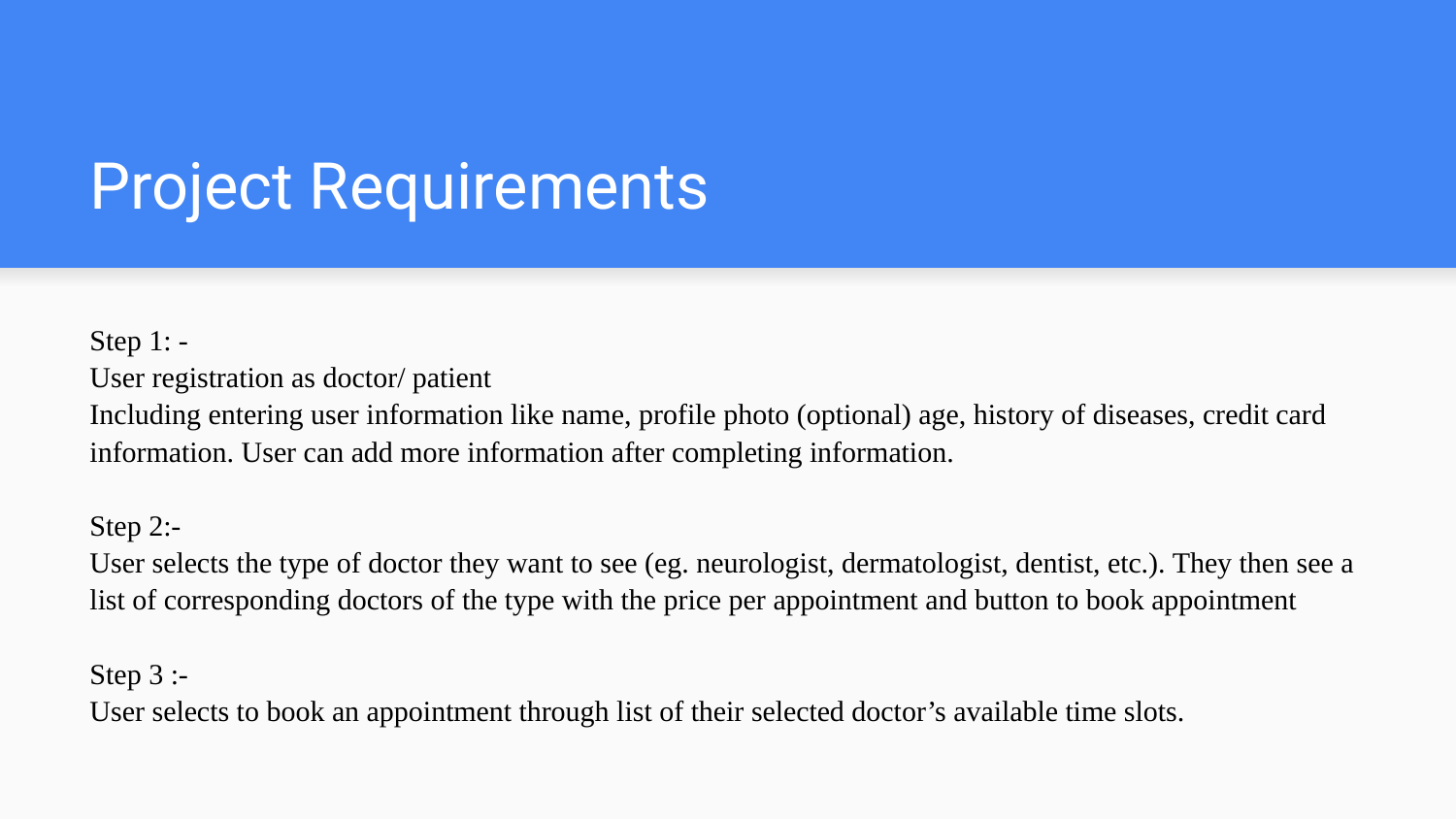

# Project Requirements
Step 1: -
User registration as doctor/ patient
Including entering user information like name, profile photo (optional) age, history of diseases, credit card information. User can add more information after completing information.

Step 2:-
User selects the type of doctor they want to see (eg. neurologist, dermatologist, dentist, etc.). They then see a list of corresponding doctors of the type with the price per appointment and button to book appointment

Step 3 :-
User selects to book an appointment through list of their selected doctor’s available time slots.